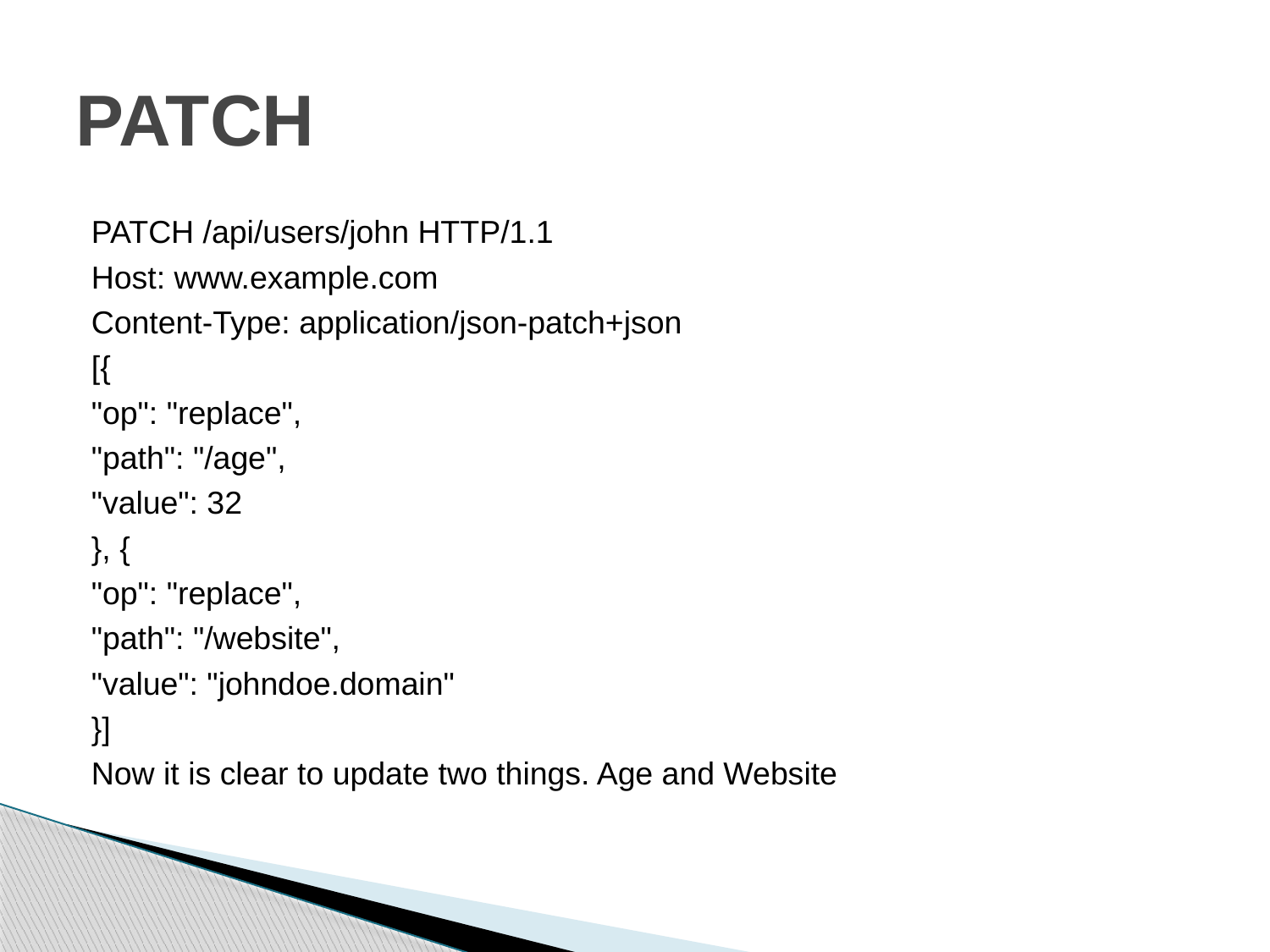

# PATCH
PATCH /api/users/john HTTP/1.1
Host: www.example.com
Content-Type: application/json-patch+json
[{
"op": "replace",
"path": "/age",
"value": 32
}, {
"op": "replace",
"path": "/website",
"value": "johndoe.domain"
}]
Now it is clear to update two things. Age and Website